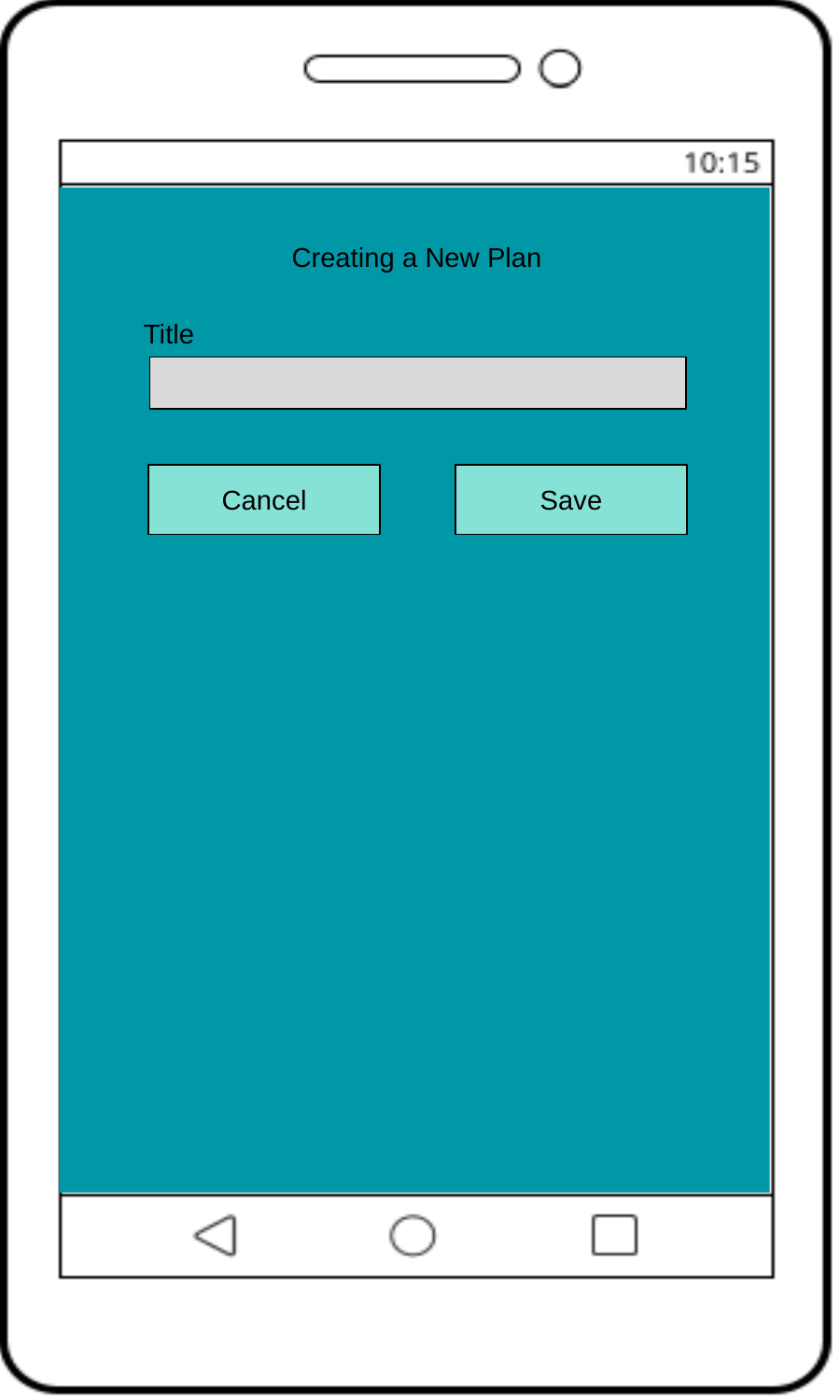

Creating a New Plan
Title

Cancel
Save